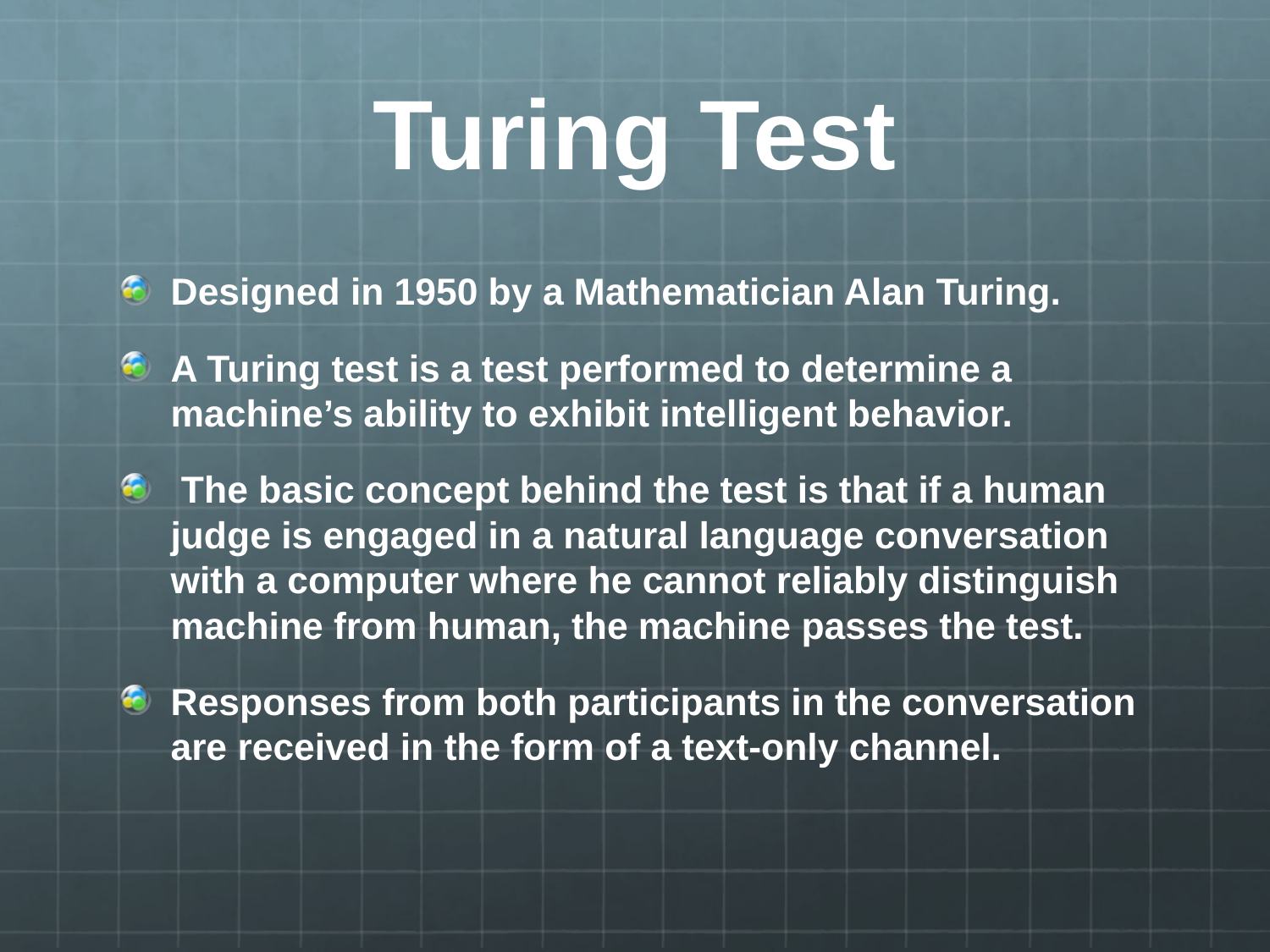

# Turing Test
Designed in 1950 by a Mathematician Alan Turing.
A Turing test is a test performed to determine a machine’s ability to exhibit intelligent behavior.
 The basic concept behind the test is that if a human judge is engaged in a natural language conversation with a computer where he cannot reliably distinguish machine from human, the machine passes the test.
Responses from both participants in the conversation are received in the form of a text-only channel.